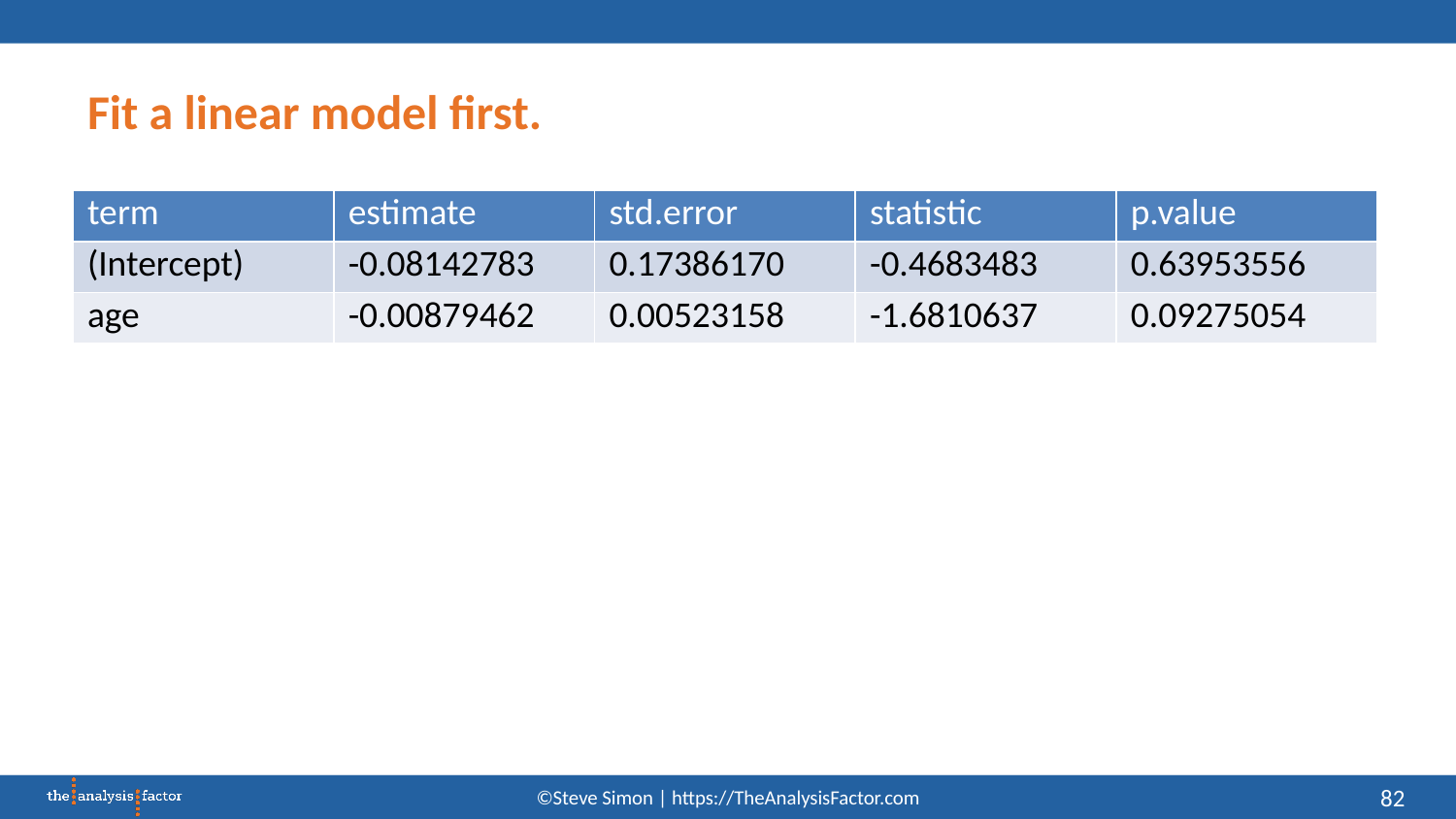

# Fit a linear model first.
| term | estimate | std.error | statistic | p.value |
| --- | --- | --- | --- | --- |
| (Intercept) | -0.08142783 | 0.17386170 | -0.4683483 | 0.63953556 |
| age | -0.00879462 | 0.00523158 | -1.6810637 | 0.09275054 |
82
©Steve Simon | https://TheAnalysisFactor.com